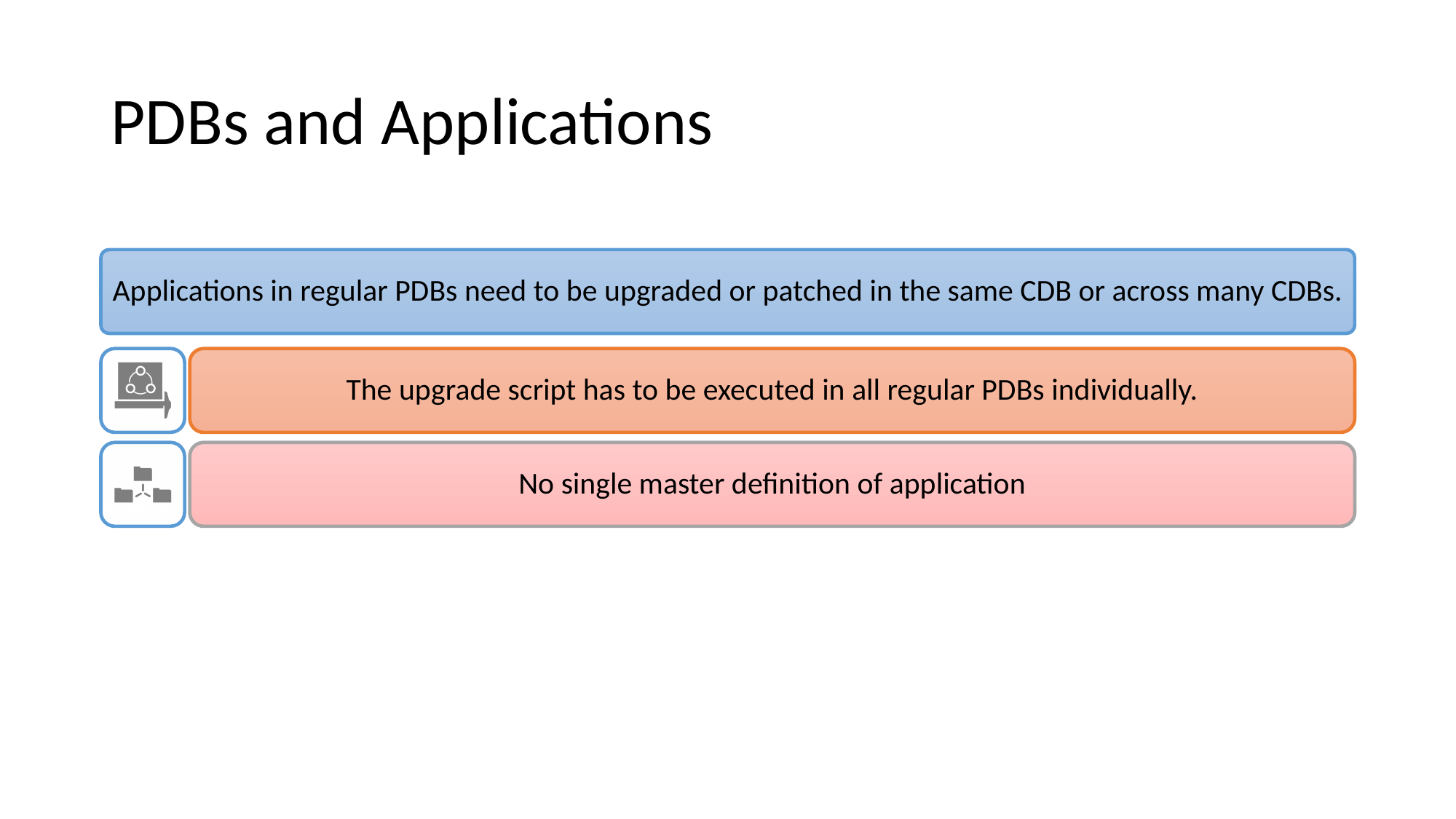

# PDBs and Applications

Applications in regular PDBs need to be upgraded or patched in the same CDB or across many CDBs.

The upgrade script has to be executed in all regular PDBs individually.

No single master definition of application